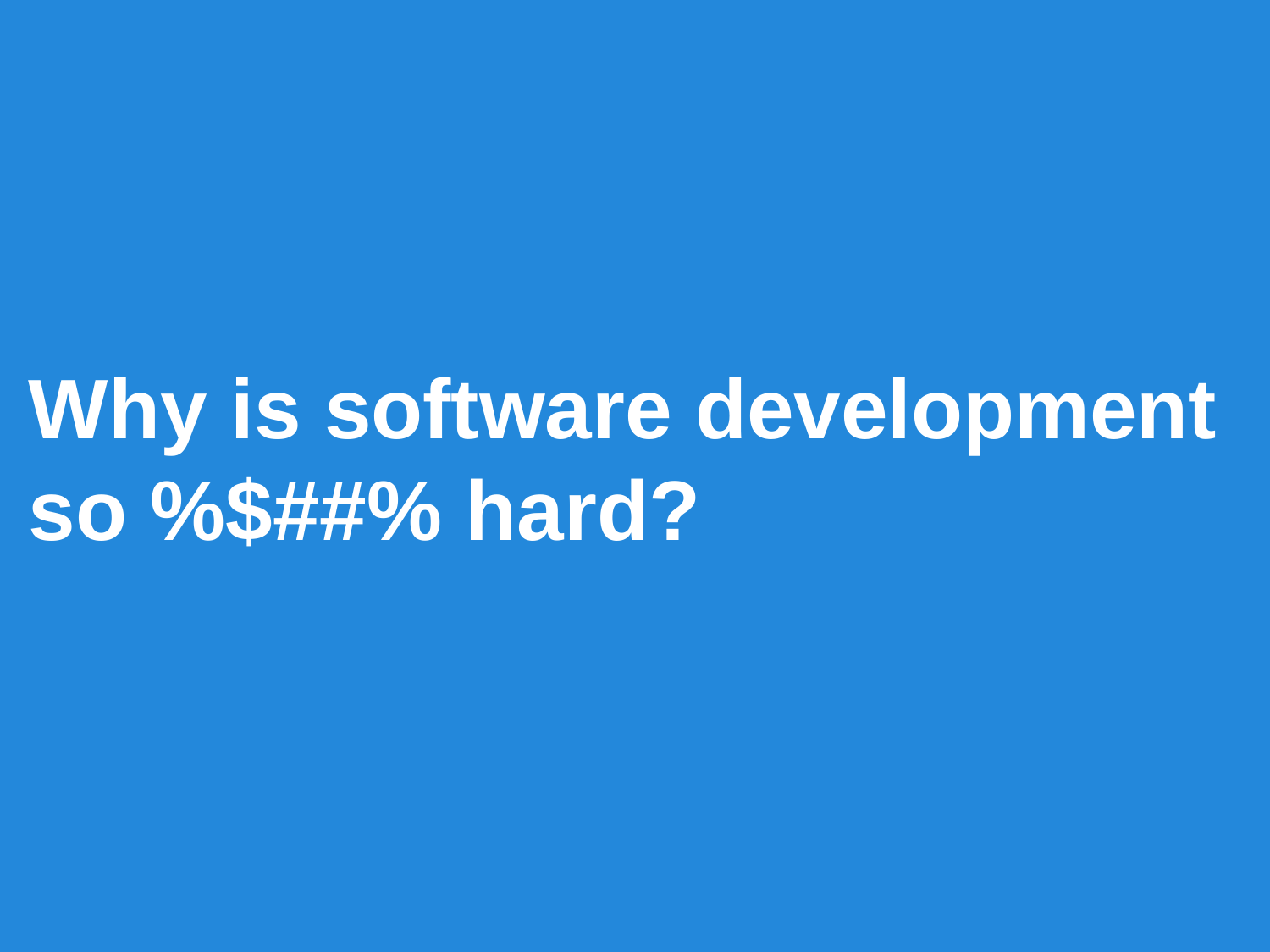

Why is software development so %$##% hard?